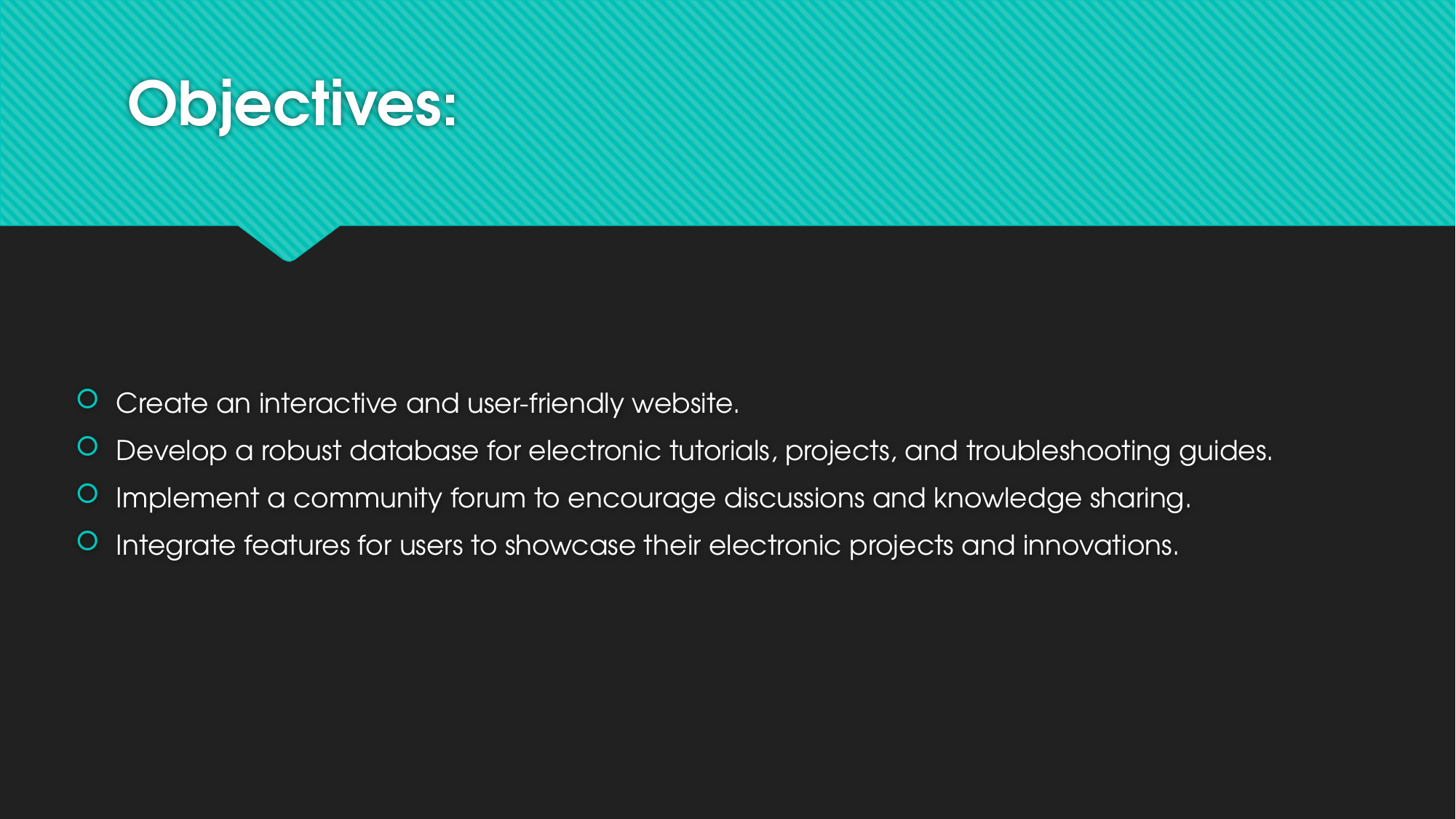

# Objectives:
Create an interactive and user-friendly website.
Develop a robust database for electronic tutorials, projects, and troubleshooting guides.
Implement a community forum to encourage discussions and knowledge sharing.
Integrate features for users to showcase their electronic projects and innovations.